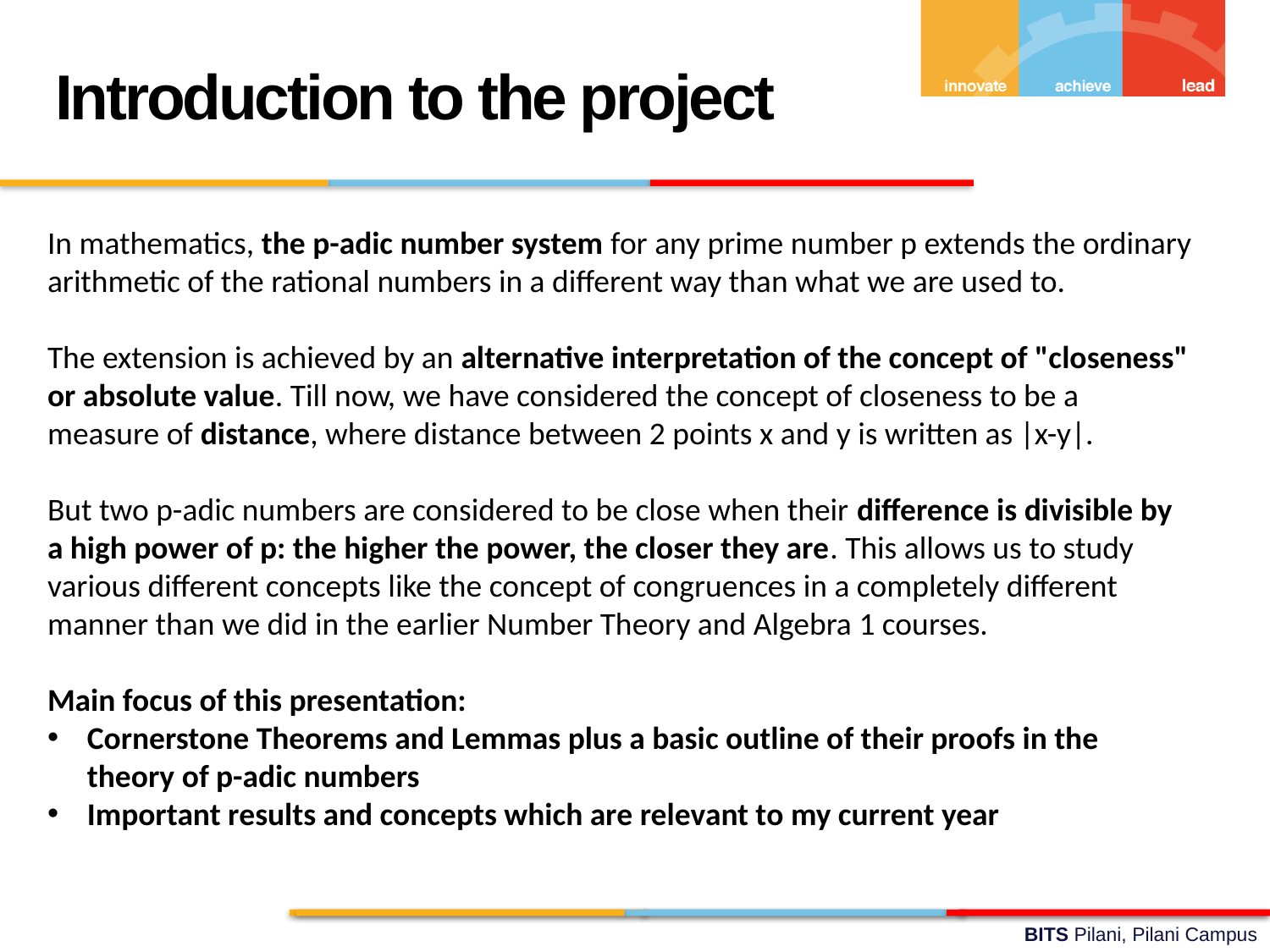

Introduction to the project
In mathematics, the p-adic number system for any prime number p extends the ordinary arithmetic of the rational numbers in a different way than what we are used to.

The extension is achieved by an alternative interpretation of the concept of "closeness" or absolute value. Till now, we have considered the concept of closeness to be a measure of distance, where distance between 2 points x and y is written as |x-y|.

But two p-adic numbers are considered to be close when their difference is divisible by a high power of p: the higher the power, the closer they are. This allows us to study various different concepts like the concept of congruences in a completely different manner than we did in the earlier Number Theory and Algebra 1 courses.

Main focus of this presentation:
Cornerstone Theorems and Lemmas plus a basic outline of their proofs in the theory of p-adic numbers
Important results and concepts which are relevant to my current year